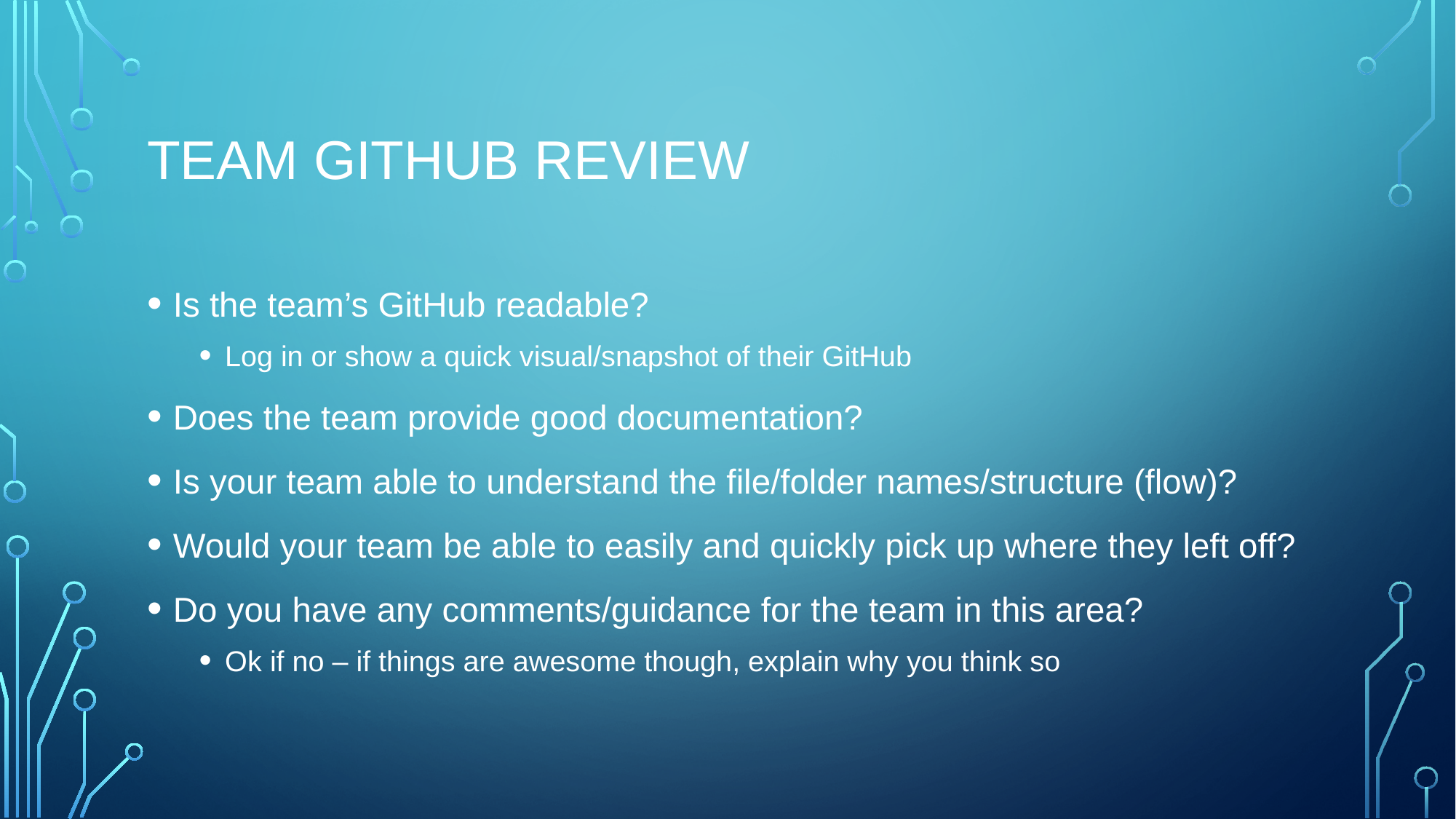

# Team GitHub review
Is the team’s GitHub readable?
Log in or show a quick visual/snapshot of their GitHub
Does the team provide good documentation?
Is your team able to understand the file/folder names/structure (flow)?
Would your team be able to easily and quickly pick up where they left off?
Do you have any comments/guidance for the team in this area?
Ok if no – if things are awesome though, explain why you think so